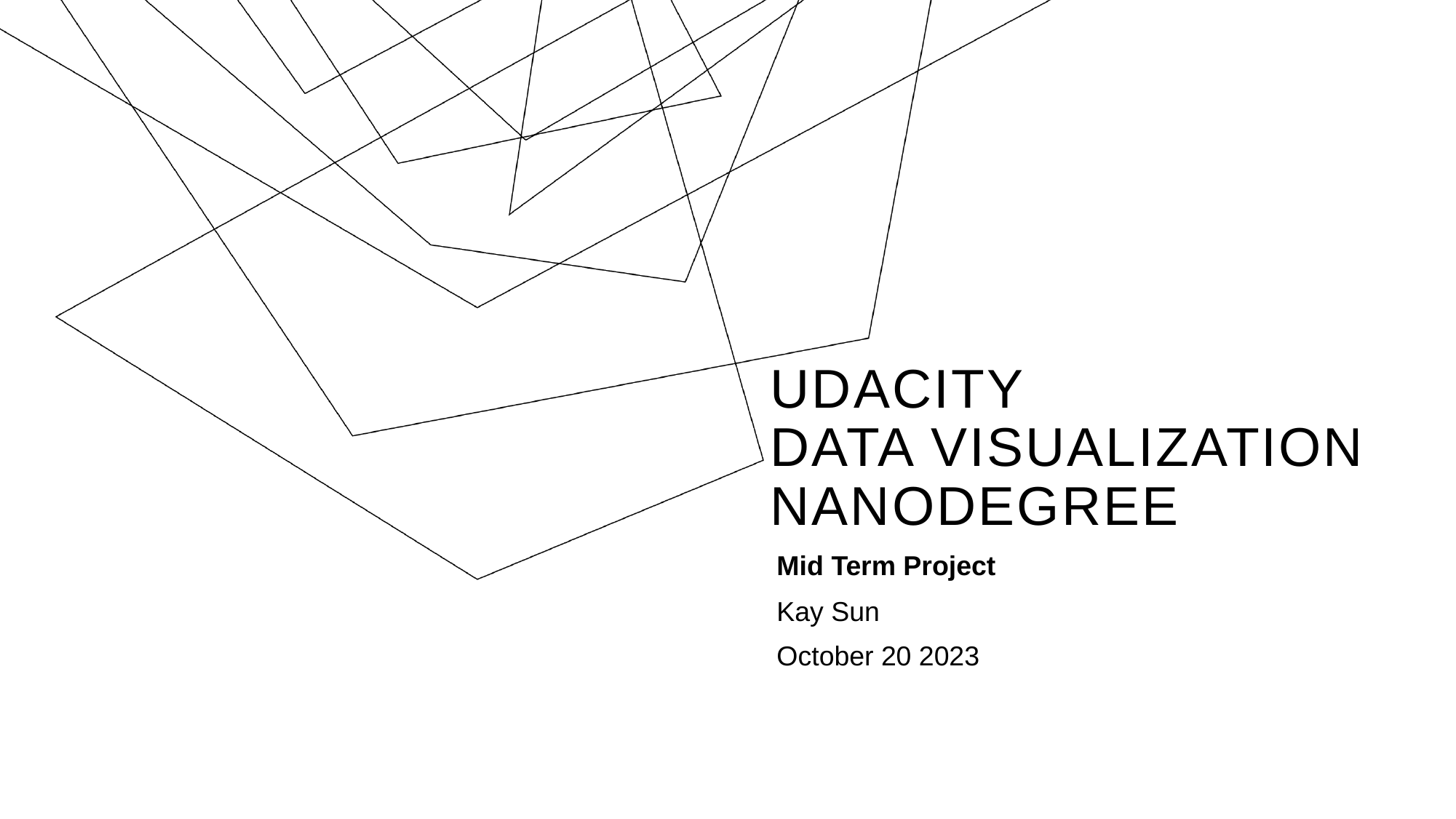

# Udacity Data Visualization nanodegree
Mid Term Project
Kay Sun
October 20 2023